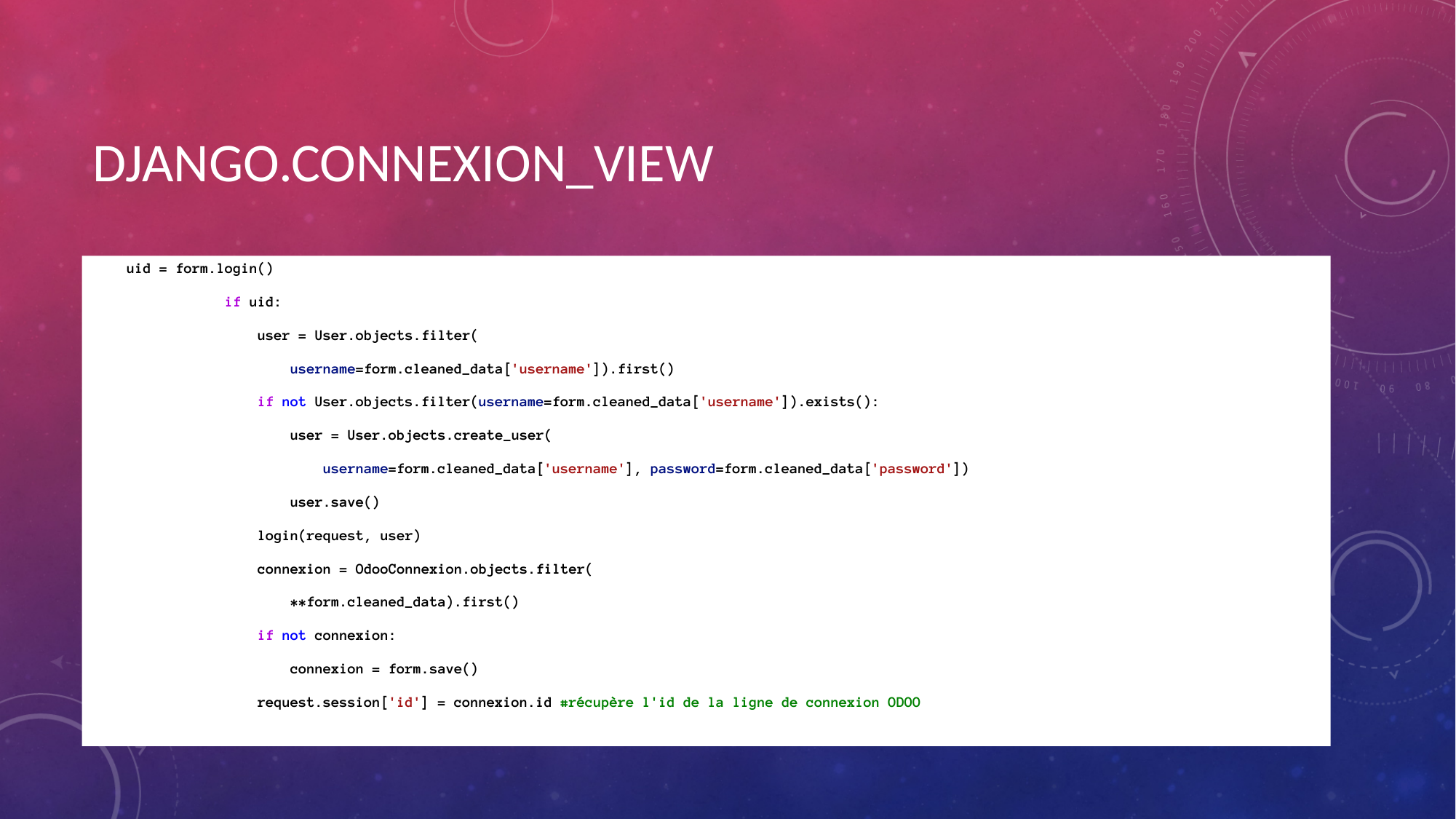

# Django.Connexion_view
uid = form.login()
            if uid:
                user = User.objects.filter(
                    username=form.cleaned_data['username']).first()
                if not User.objects.filter(username=form.cleaned_data['username']).exists():
                    user = User.objects.create_user(
                        username=form.cleaned_data['username'], password=form.cleaned_data['password'])
                    user.save()
                login(request, user)
                connexion = OdooConnexion.objects.filter(
                    **form.cleaned_data).first()
                if not connexion:
                    connexion = form.save()
                request.session['id'] = connexion.id #récupère l'id de la ligne de connexion ODOO